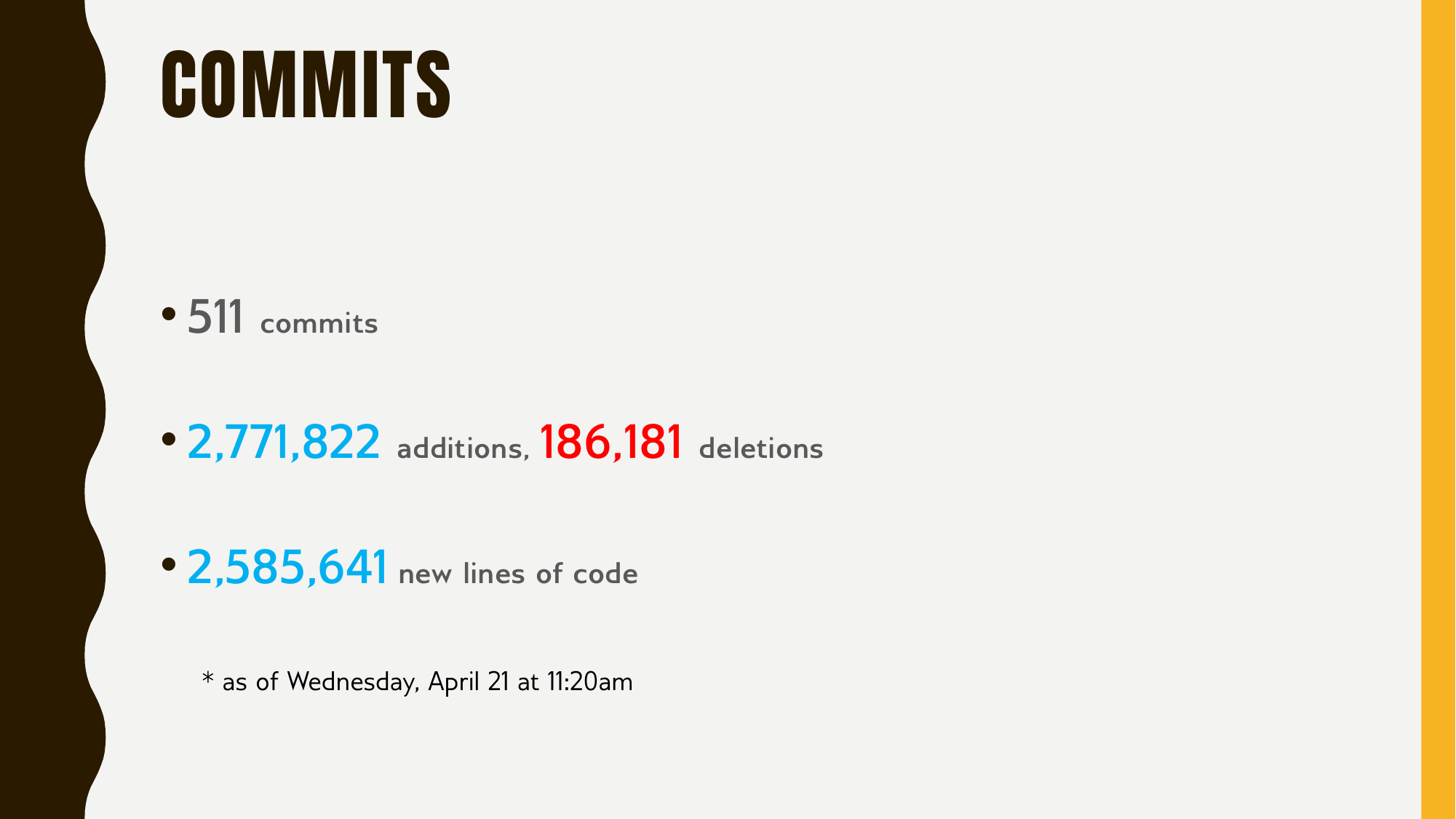

# Commits
511 commits

2,771,822 additions, 186,181 deletions

2,585,641 new lines of code
* as of Wednesday, April 21 at 11:20am